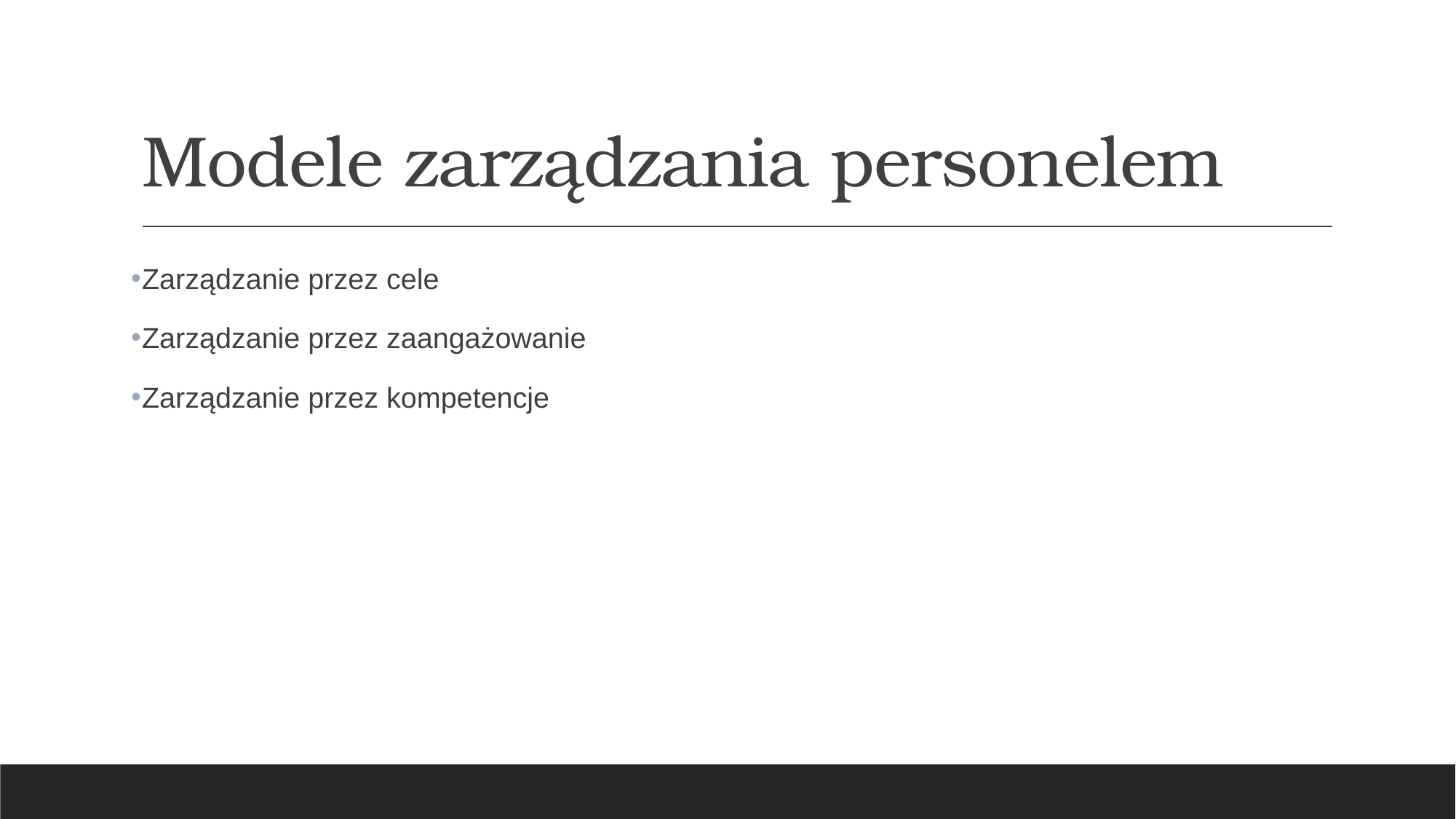

# Modele zarządzania personelem
Zarządzanie przez cele
Zarządzanie przez zaangażowanie
Zarządzanie przez kompetencje